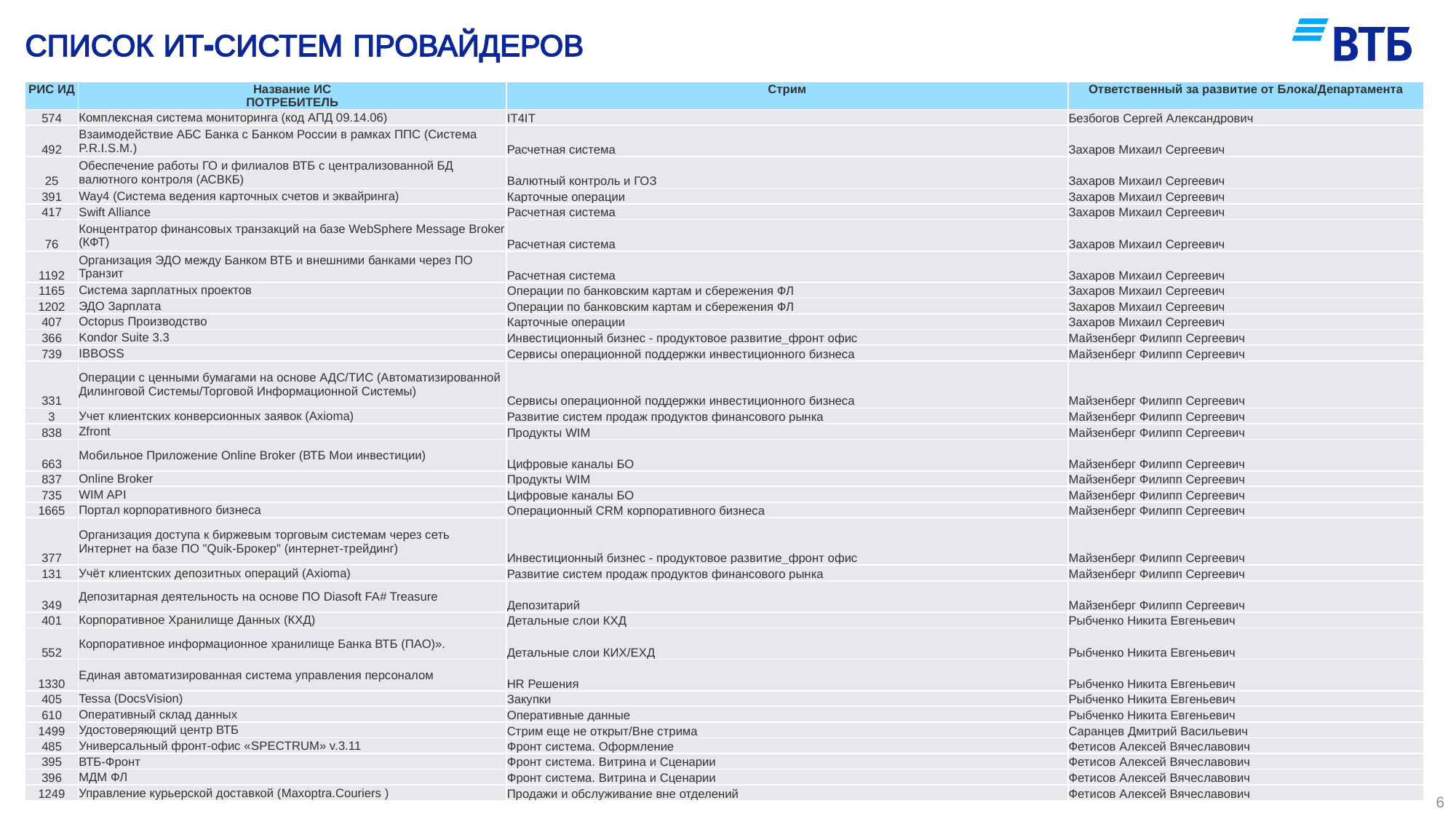

# Список ИТ-систем провайдеров
| РИС ИД | Название ИС ПОТРЕБИТЕЛЬ | Стрим | Ответственный за развитие от Блока/Департамента |
| --- | --- | --- | --- |
| 574 | Комплексная система мониторинга (код АПД 09.14.06) | IT4IT | Безбогов Сергей Александрович |
| 492 | Взаимодействие АБС Банка с Банком России в рамках ППС (Система P.R.I.S.M.) | Расчетная система | Захаров Михаил Сергеевич |
| 25 | Обеспечение работы ГО и филиалов ВТБ с централизованной БД валютного контроля (АСВКБ) | Валютный контроль и ГОЗ | Захаров Михаил Сергеевич |
| 391 | Way4 (Система ведения карточных счетов и эквайринга) | Карточные операции | Захаров Михаил Сергеевич |
| 417 | Swift Alliance | Расчетная система | Захаров Михаил Сергеевич |
| 76 | Концентратор финансовых транзакций на базе WebSphere Message Broker (КФТ) | Расчетная система | Захаров Михаил Сергеевич |
| 1192 | Организация ЭДО между Банком ВТБ и внешними банками через ПО Транзит | Расчетная система | Захаров Михаил Сергеевич |
| 1165 | Система зарплатных проектов | Операции по банковским картам и сбережения ФЛ | Захаров Михаил Сергеевич |
| 1202 | ЭДО Зарплата | Операции по банковским картам и сбережения ФЛ | Захаров Михаил Сергеевич |
| 407 | Octopus Производство | Карточные операции | Захаров Михаил Сергеевич |
| 366 | Kondor Suite 3.3 | Инвестиционный бизнес - продуктовое развитие\_фронт офис | Майзенберг Филипп Сергеевич |
| 739 | IBBOSS | Сервисы операционной поддержки инвестиционного бизнеса | Майзенберг Филипп Сергеевич |
| 331 | Операции с ценными бумагами на основе АДС/ТИС (Автоматизированной Дилинговой Системы/Торговой Информационной Системы) | Сервисы операционной поддержки инвестиционного бизнеса | Майзенберг Филипп Сергеевич |
| 3 | Учет клиентских конверсионных заявок (Axioma) | Развитие систем продаж продуктов финансового рынка | Майзенберг Филипп Сергеевич |
| 838 | Zfront | Продукты WIM | Майзенберг Филипп Сергеевич |
| 663 | Мобильное Приложение Online Broker (ВТБ Мои инвестиции) | Цифровые каналы БО | Майзенберг Филипп Сергеевич |
| 837 | Online Broker | Продукты WIM | Майзенберг Филипп Сергеевич |
| 735 | WIM API | Цифровые каналы БО | Майзенберг Филипп Сергеевич |
| 1665 | Портал корпоративного бизнеса | Операционный CRM корпоративного бизнеса | Майзенберг Филипп Сергеевич |
| 377 | Организация доступа к биржевым торговым системам через сеть Интернет на базе ПО "Quik-Брокер" (интернет-трейдинг) | Инвестиционный бизнес - продуктовое развитие\_фронт офис | Майзенберг Филипп Сергеевич |
| 131 | Учёт клиентских депозитных операций (Axioma) | Развитие систем продаж продуктов финансового рынка | Майзенберг Филипп Сергеевич |
| 349 | Депозитарная деятельность на основе ПО Diasoft FA# Treasure | Депозитарий | Майзенберг Филипп Сергеевич |
| 401 | Корпоративное Хранилище Данных (КХД) | Детальные слои КХД | Рыбченко Никита Евгеньевич |
| 552 | Корпоративное информационное хранилище Банка ВТБ (ПАО)». | Детальные слои КИХ/ЕХД | Рыбченко Никита Евгеньевич |
| 1330 | Единая автоматизированная система управления персоналом | HR Решения | Рыбченко Никита Евгеньевич |
| 405 | Tessa (DocsVision) | Закупки | Рыбченко Никита Евгеньевич |
| 610 | Оперативный склад данных | Оперативные данные | Рыбченко Никита Евгеньевич |
| 1499 | Удостоверяющий центр ВТБ | Стрим еще не открыт/Вне стрима | Саранцев Дмитрий Васильевич |
| 485 | Универсальный фронт-офис «SPECTRUM» v.3.11 | Фронт система. Оформление | Фетисов Алексей Вячеславович |
| 395 | ВТБ-Фронт | Фронт система. Витрина и Сценарии | Фетисов Алексей Вячеславович |
| 396 | МДМ ФЛ | Фронт система. Витрина и Сценарии | Фетисов Алексей Вячеславович |
| 1249 | Управление курьерской доставкой (Maxoptra.Couriers ) | Продажи и обслуживание вне отделений | Фетисов Алексей Вячеславович |
6